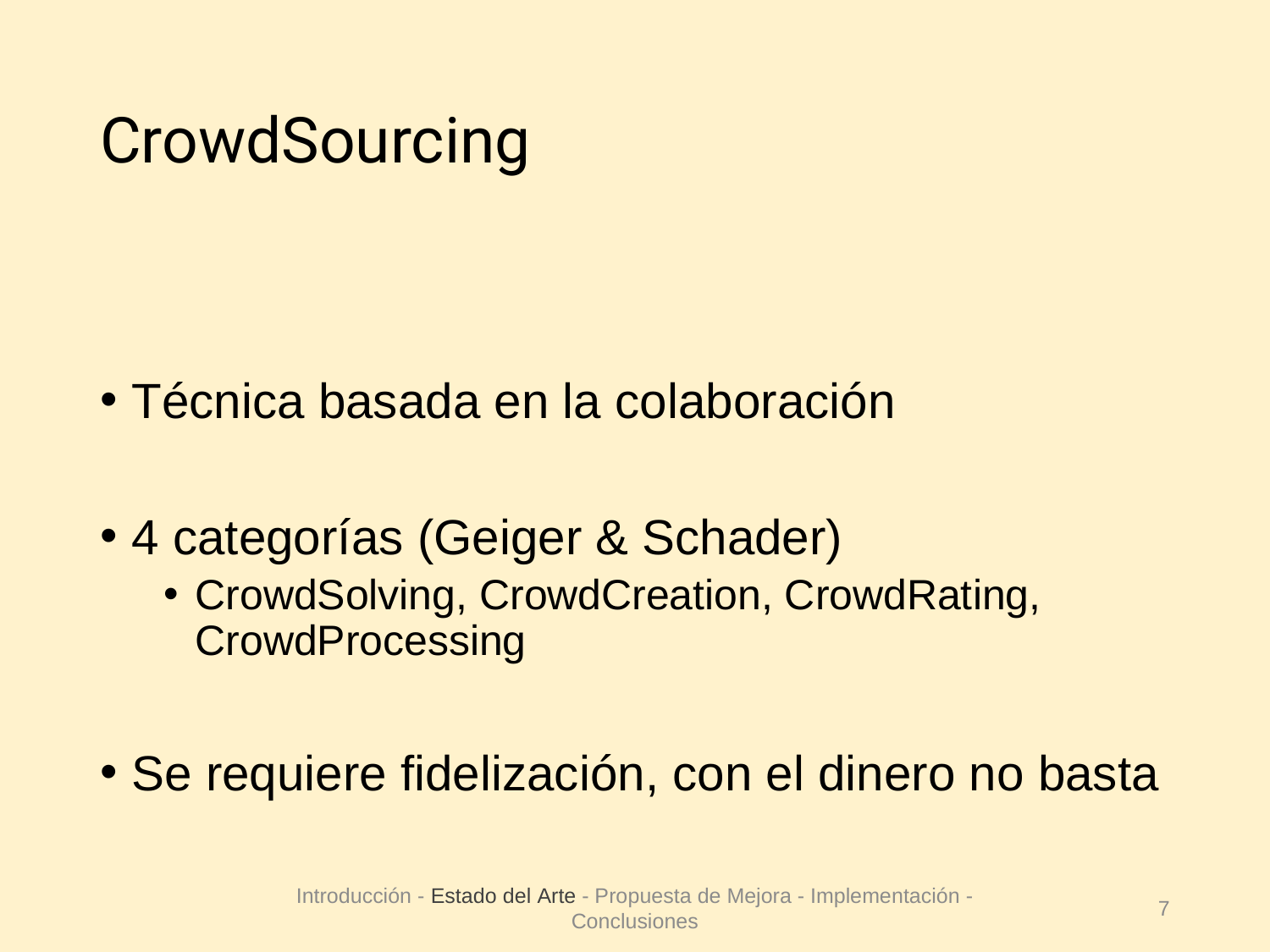

# CrowdSourcing
Técnica basada en la colaboración
4 categorías (Geiger & Schader)
CrowdSolving, CrowdCreation, CrowdRating, CrowdProcessing
Se requiere fidelización, con el dinero no basta
Introducción - Estado del Arte - Propuesta de Mejora - Implementación - Conclusiones
7